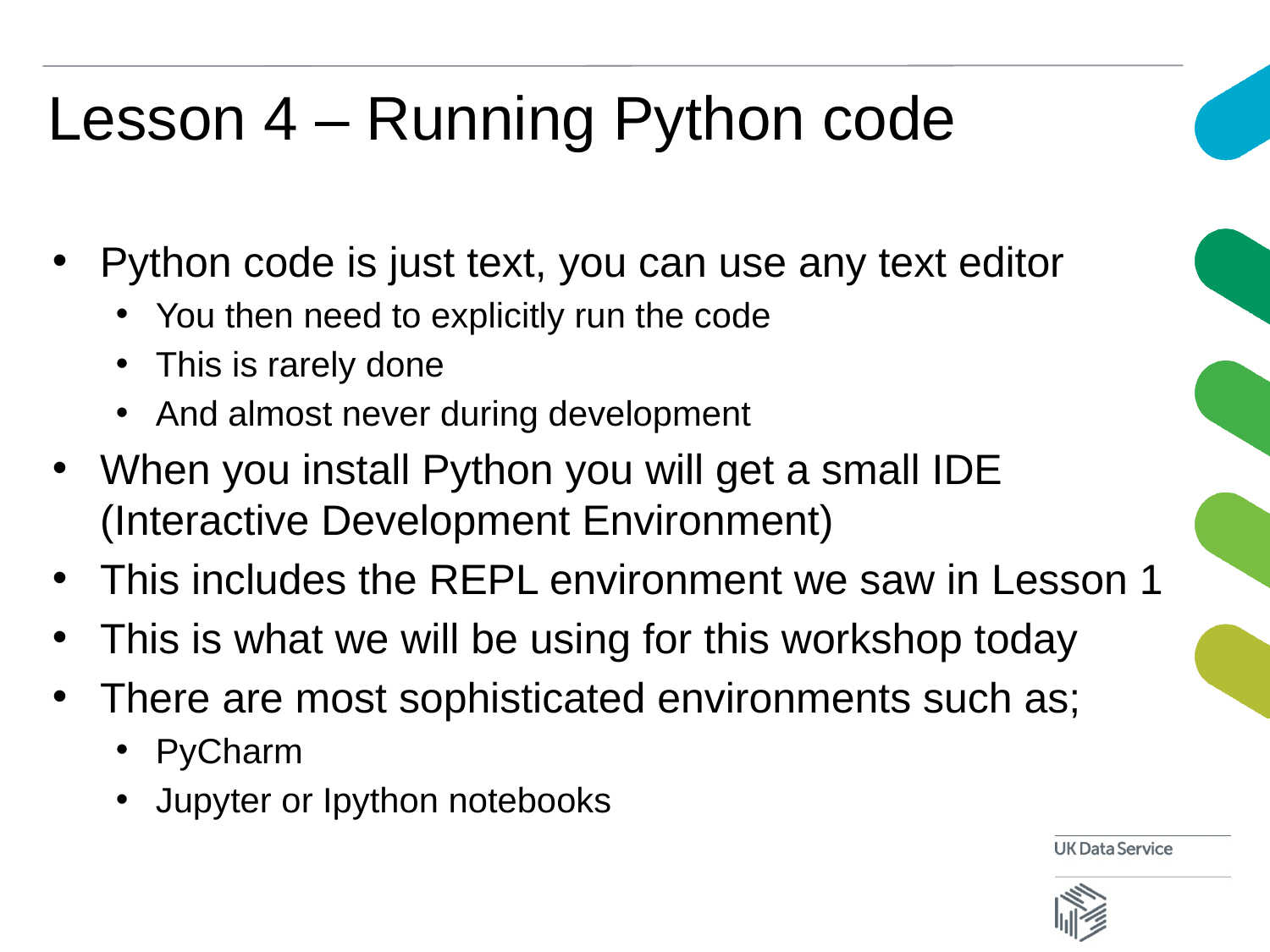

# Lesson 4 – Running Python code
Python code is just text, you can use any text editor
You then need to explicitly run the code
This is rarely done
And almost never during development
When you install Python you will get a small IDE (Interactive Development Environment)
This includes the REPL environment we saw in Lesson 1
This is what we will be using for this workshop today
There are most sophisticated environments such as;
PyCharm
Jupyter or Ipython notebooks